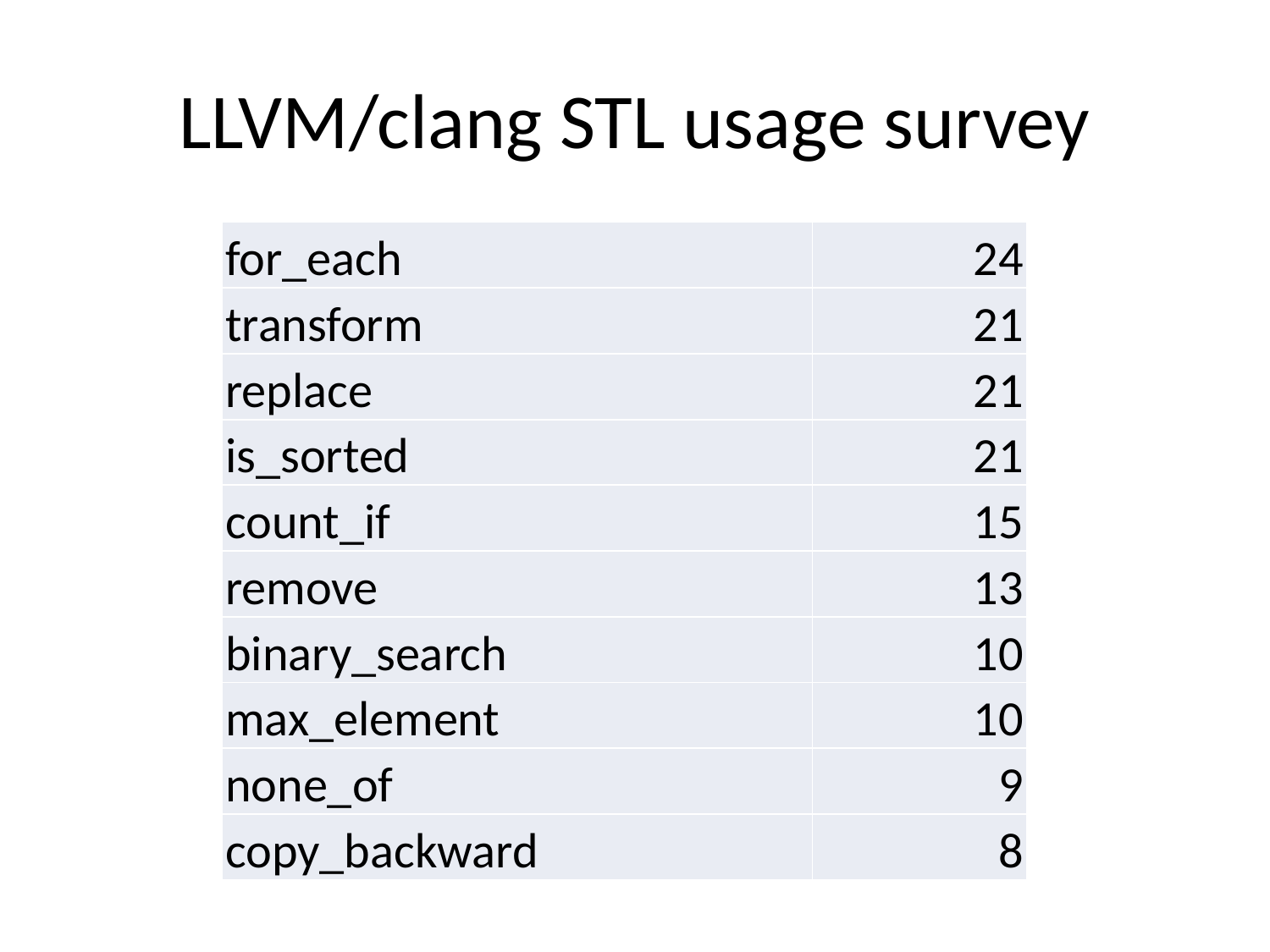

# LLVM/clang STL usage survey
| for\_each | 24 |
| --- | --- |
| transform | 21 |
| replace | 21 |
| is\_sorted | 21 |
| count\_if | 15 |
| remove | 13 |
| binary\_search | 10 |
| max\_element | 10 |
| none\_of | 9 |
| copy\_backward | 8 |